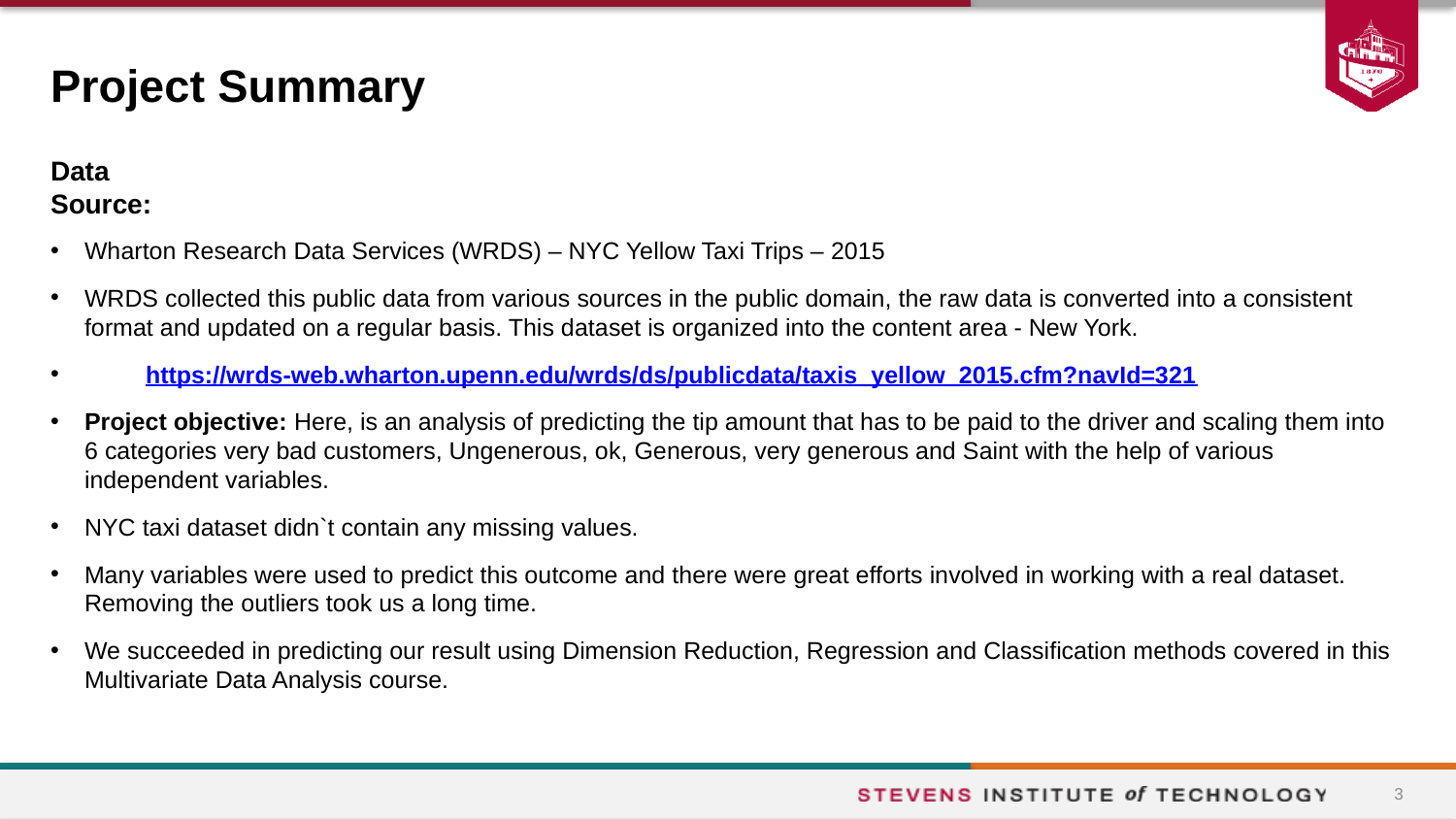

# Project Summary
Data Source:

Wharton Research Data Services (WRDS) – NYC Yellow Taxi Trips – 2015
WRDS collected this public data from various sources in the public domain, the raw data is converted into a consistent format and updated on a regular basis. This dataset is organized into the content area - New York.
         https://wrds-web.wharton.upenn.edu/wrds/ds/publicdata/taxis_yellow_2015.cfm?navId=321
Project objective: Here, is an analysis of predicting the tip amount that has to be paid to the driver and scaling them into 6 categories very bad customers, Ungenerous, ok, Generous, very generous and Saint with the help of various independent variables.
NYC taxi dataset didn`t contain any missing values.
Many variables were used to predict this outcome and there were great efforts involved in working with a real dataset. Removing the outliers took us a long time.
We succeeded in predicting our result using Dimension Reduction, Regression and Classification methods covered in this Multivariate Data Analysis course.

3